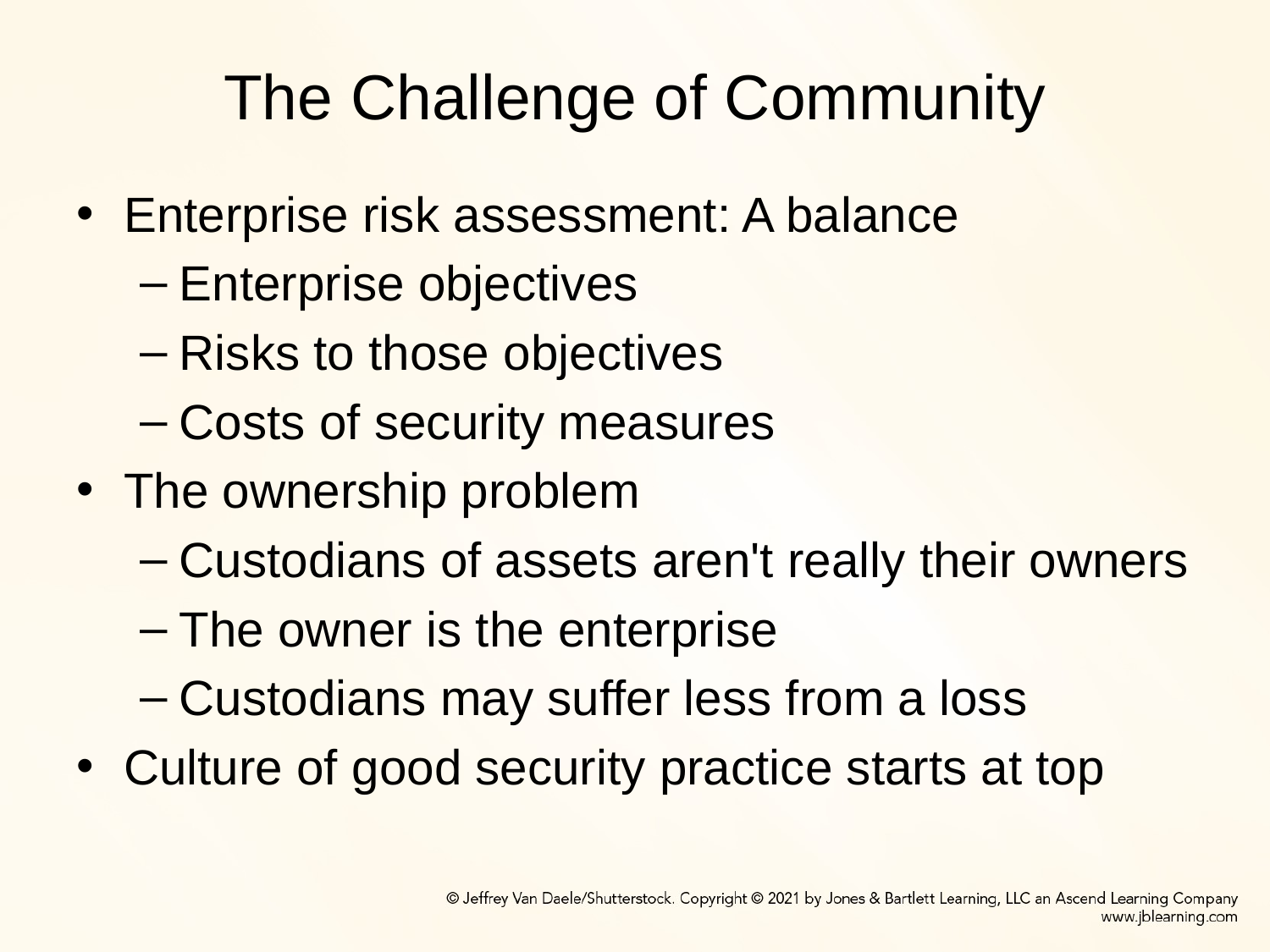

# The Challenge of Community
Enterprise risk assessment: A balance
Enterprise objectives
Risks to those objectives
Costs of security measures
The ownership problem
Custodians of assets aren't really their owners
The owner is the enterprise
Custodians may suffer less from a loss
Culture of good security practice starts at top